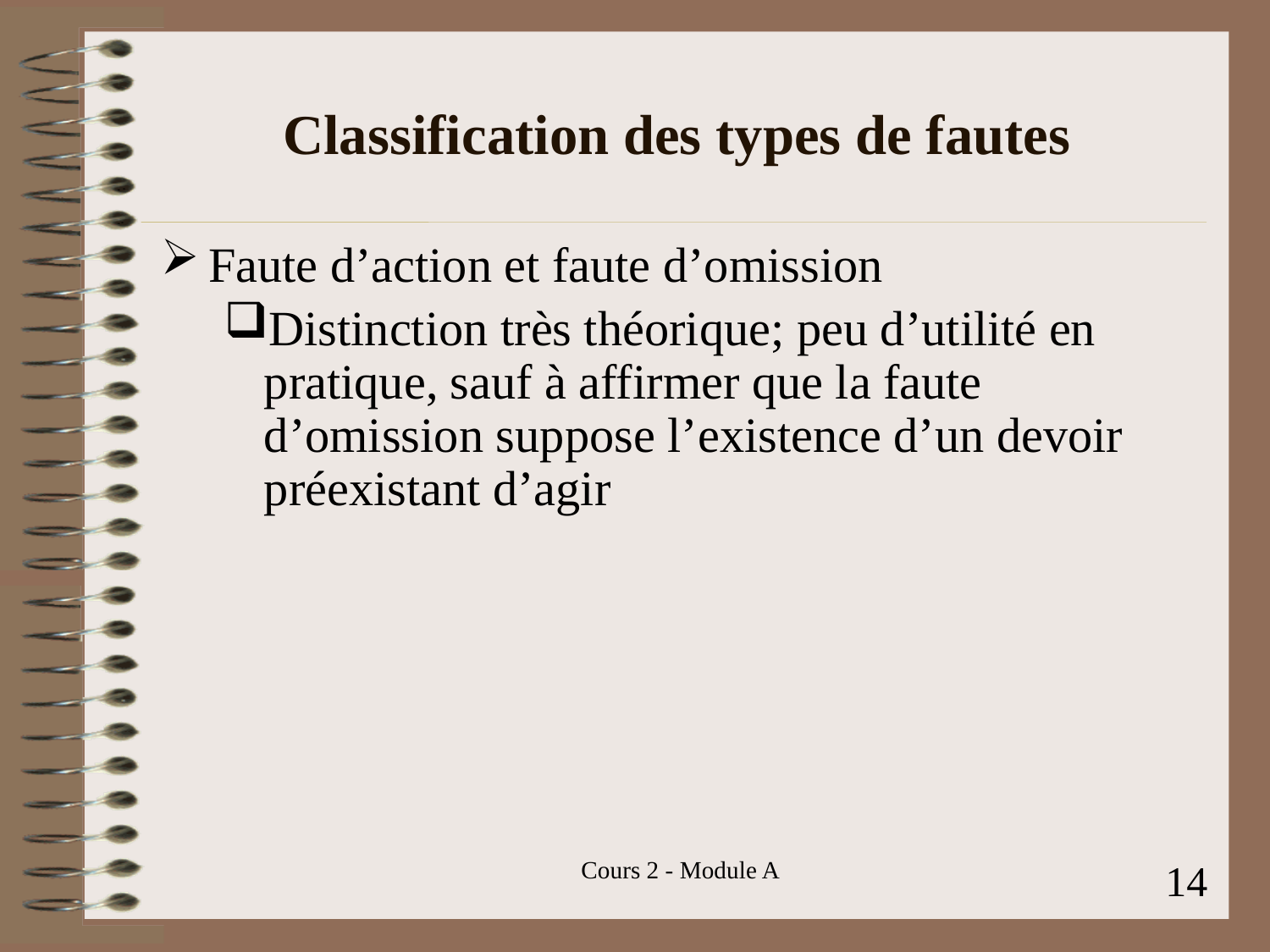

# Classification des types de fautes
Faute d’action et faute d’omission
Distinction très théorique; peu d’utilité en pratique, sauf à affirmer que la faute d’omission suppose l’existence d’un devoir préexistant d’agir
Cours 2 - Module A
14